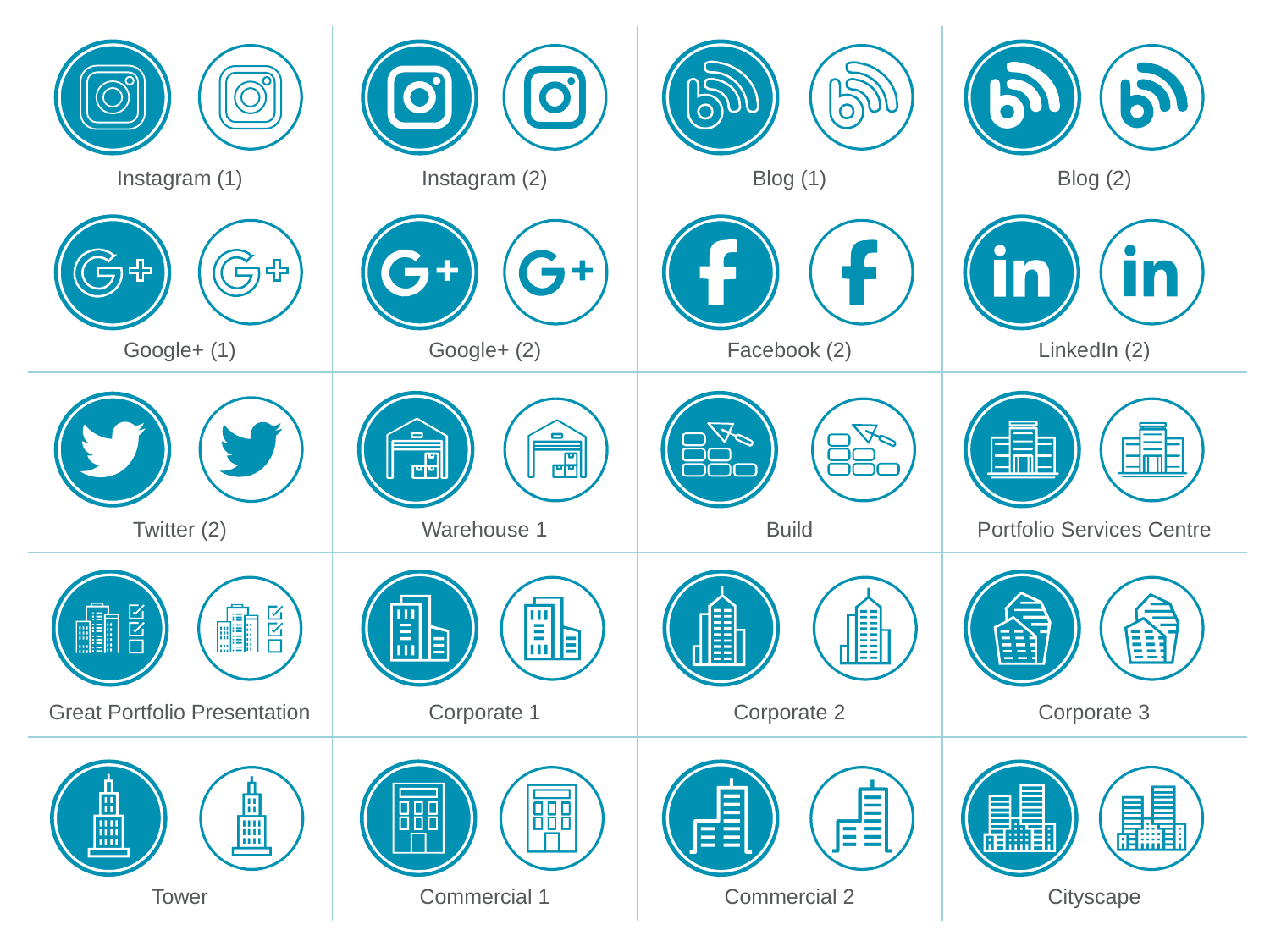

|  |  |  |  |
| --- | --- | --- | --- |
| Instagram (1) | Instagram (2) | Blog (1) | Blog (2) |
|  |  |  |  |
| Google+ (1) | Google+ (2) | Facebook (2) | LinkedIn (2) |
|  |  |  |  |
| Twitter (2) | Warehouse 1 | Build | Portfolio Services Centre |
|  |  |  |  |
| Great Portfolio Presentation | Corporate 1 | Corporate 2 | Corporate 3 |
|  |  |  |  |
| Tower | Commercial 1 | Commercial 2 | Cityscape |